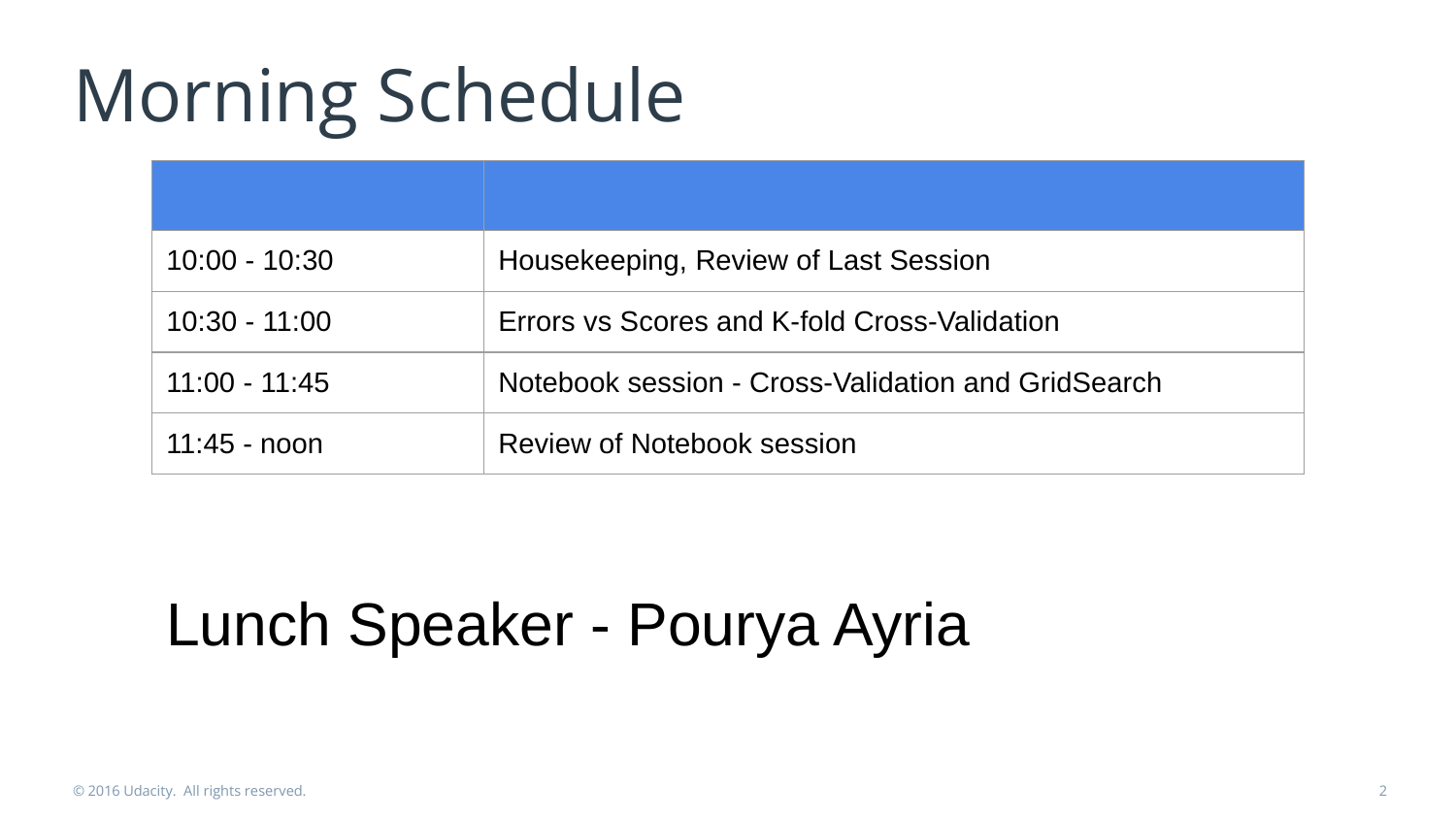

# Morning Schedule
|  |  |
| --- | --- |
| 10:00 - 10:30 | Housekeeping, Review of Last Session |
| 10:30 - 11:00 | Errors vs Scores and K-fold Cross-Validation |
| 11:00 - 11:45 | Notebook session - Cross-Validation and GridSearch |
| 11:45 - noon | Review of Notebook session |
Lunch Speaker - Pourya Ayria
© 2016 Udacity.  All rights reserved.
2